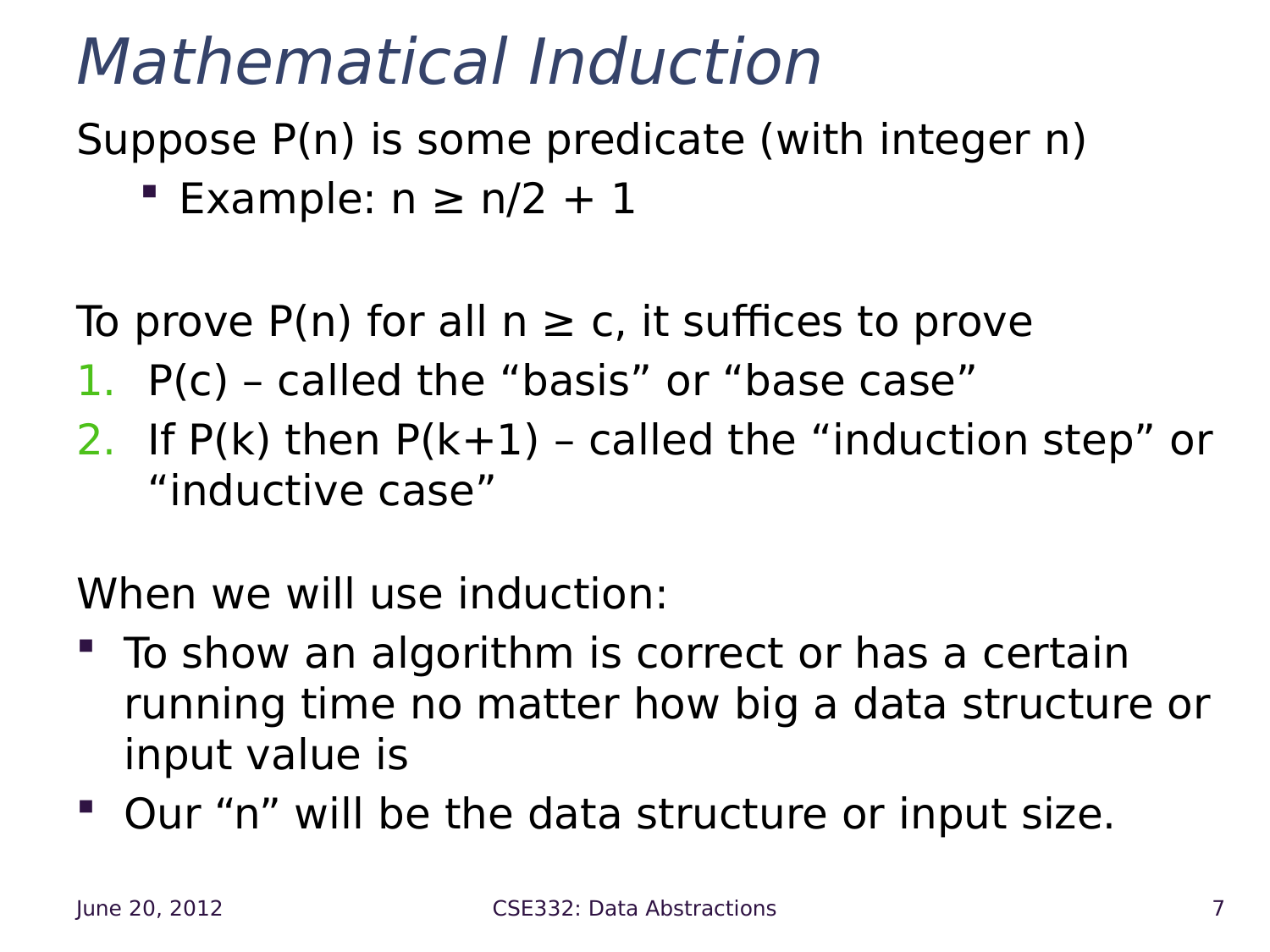

# Mathematical Induction
Suppose P(n) is some predicate (with integer n)
Example: n ≥ n/2 + 1

To prove P(n) for all n ≥ c, it suffices to prove
P(c) – called the “basis” or “base case”
If P(k) then P(k+1) – called the “induction step” or “inductive case”

When we will use induction:
To show an algorithm is correct or has a certain running time no matter how big a data structure or input value is
Our “n” will be the data structure or input size.
June 20, 2012
CSE332: Data Abstractions
7